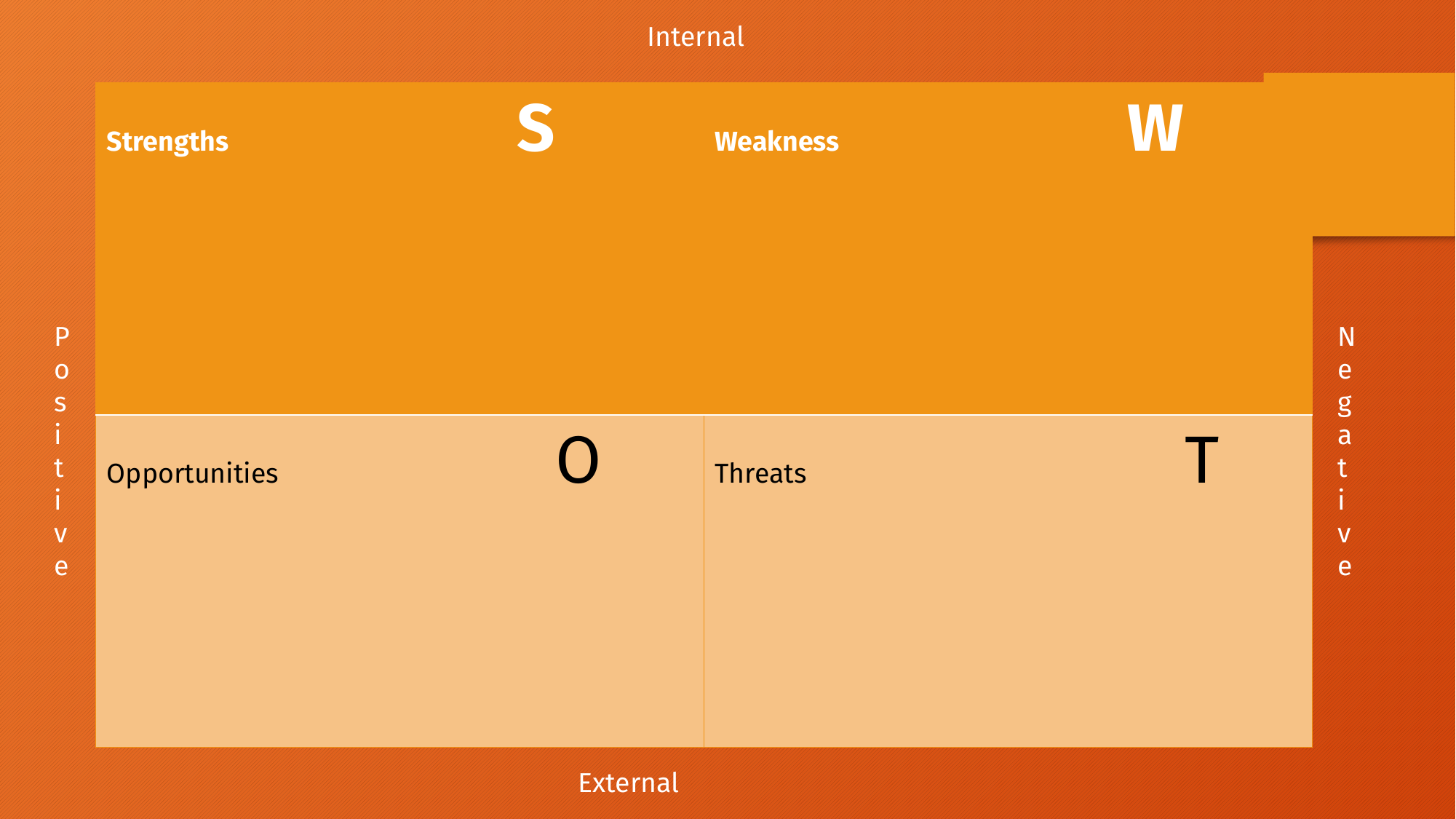

Internal
| Strengths S | Weakness W |
| --- | --- |
| Opportunities O | Threats T |
Positive
Negative
External